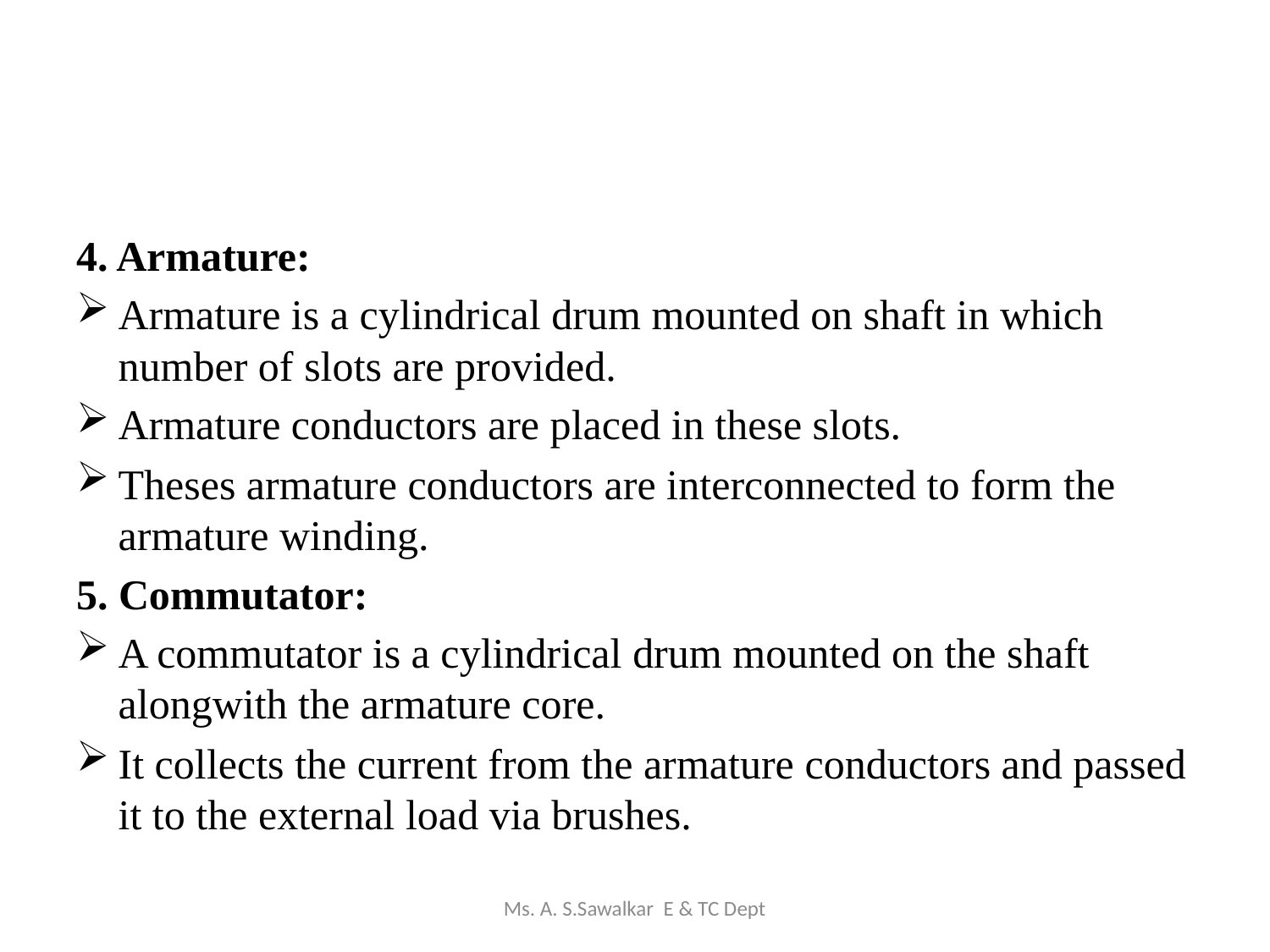

#
4. Armature:
Armature is a cylindrical drum mounted on shaft in which number of slots are provided.
Armature conductors are placed in these slots.
Theses armature conductors are interconnected to form the armature winding.
5. Commutator:
A commutator is a cylindrical drum mounted on the shaft alongwith the armature core.
It collects the current from the armature conductors and passed it to the external load via brushes.

Ms. A. S.Sawalkar  E & TC Dept